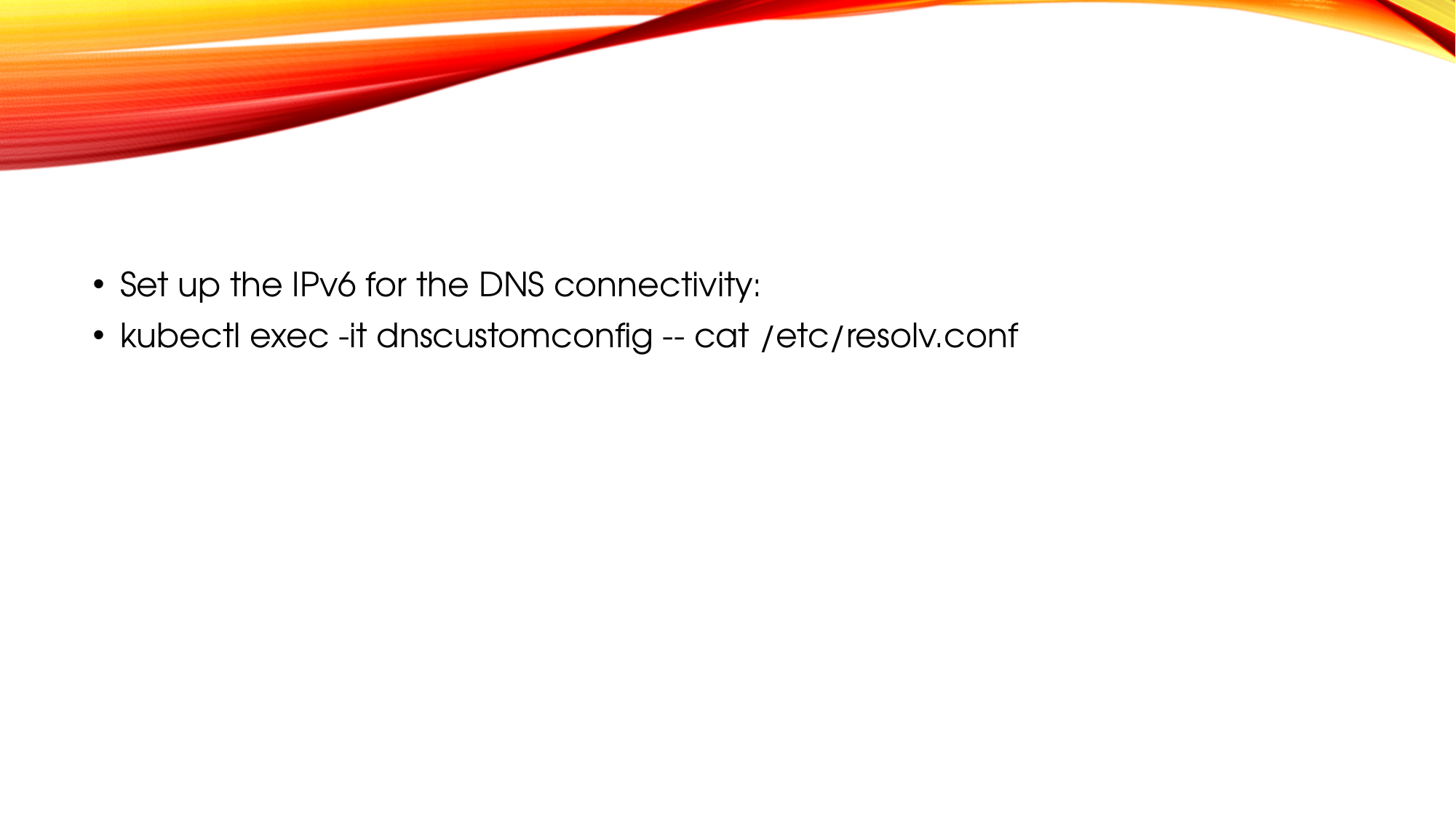

#
Set up the IPv6 for the DNS connectivity:
kubectl exec -it dnscustomconfig -- cat /etc/resolv.conf